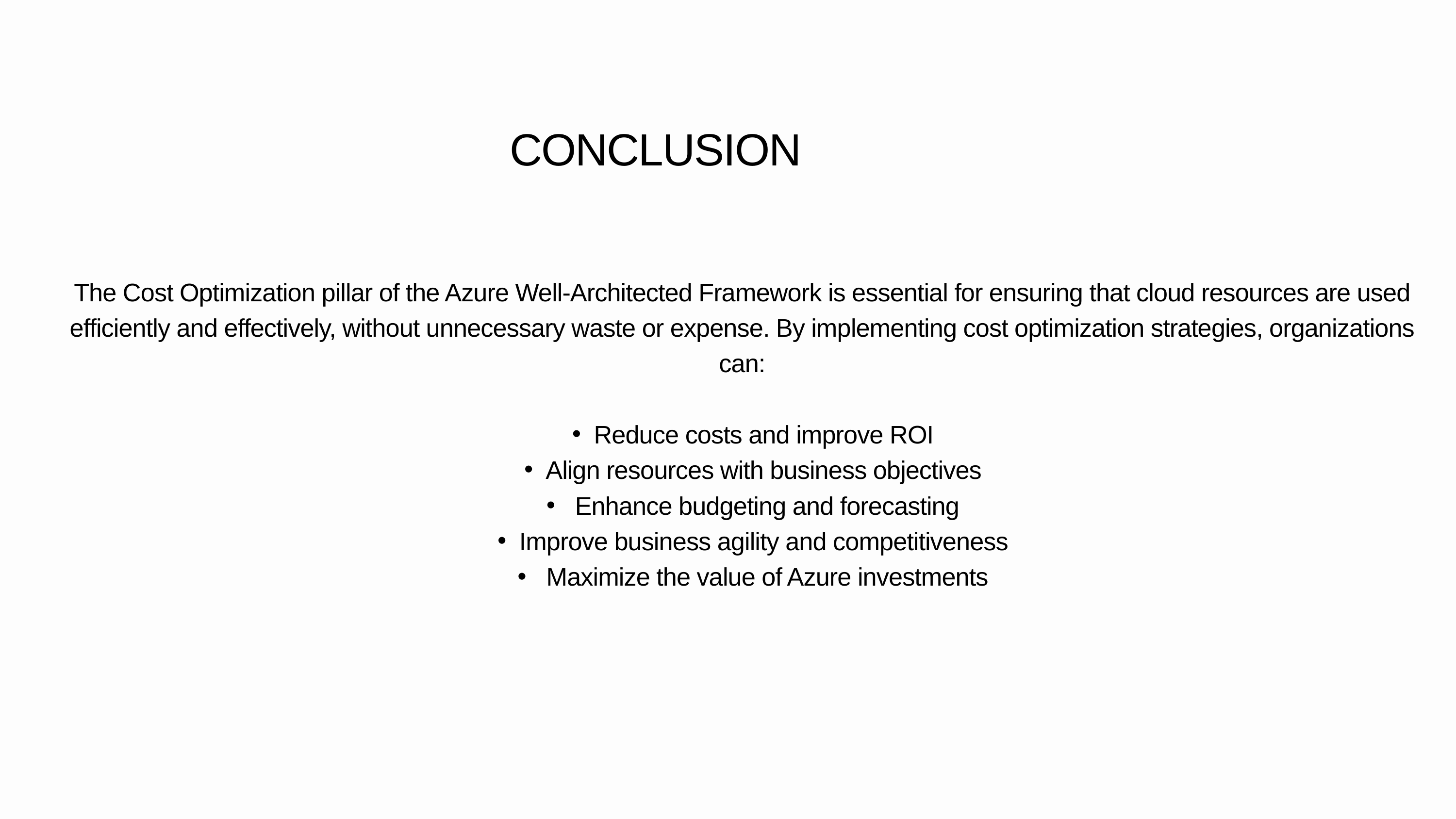

CONCLUSION
The Cost Optimization pillar of the Azure Well-Architected Framework is essential for ensuring that cloud resources are used efficiently and effectively, without unnecessary waste or expense. By implementing cost optimization strategies, organizations can:

Reduce costs and improve ROI
Align resources with business objectives
 Enhance budgeting and forecasting
Improve business agility and competitiveness
 Maximize the value of Azure investments